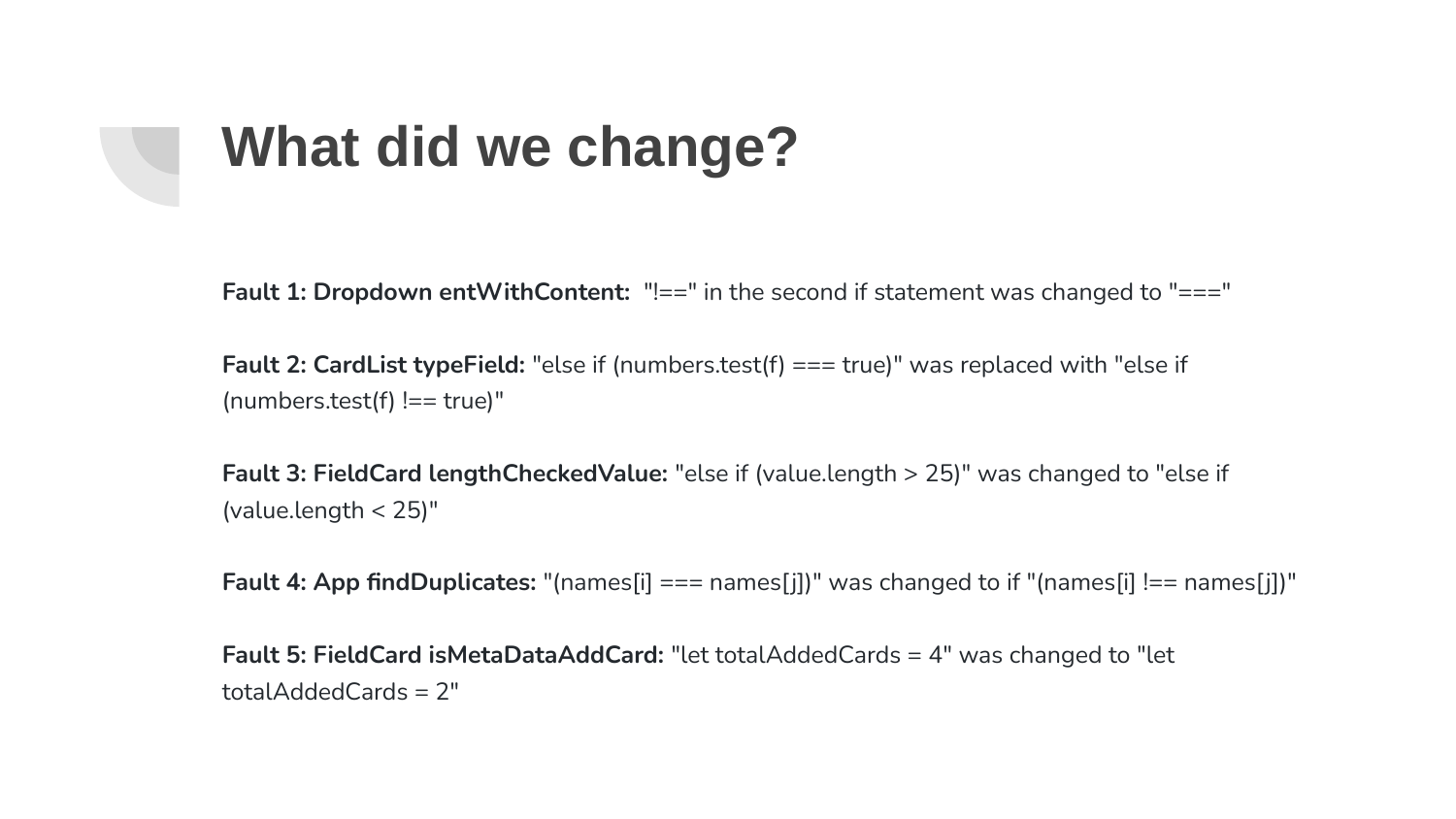

# What did we change?
Fault 1: Dropdown entWithContent:  "!==" in the second if statement was changed to "==="
Fault 2: CardList typeField: "else if (numbers.test(f) === true)" was replaced with "else if (numbers.test(f) !== true)"
Fault 3: FieldCard lengthCheckedValue: "else if (value.length > 25)" was changed to "else if (value.length < 25)"
Fault 4: App findDuplicates: "(names[i] === names[j])" was changed to if "(names[i] !== names[j])"
Fault 5: FieldCard isMetaDataAddCard: "let totalAddedCards = 4" was changed to "let totalAddedCards = 2"